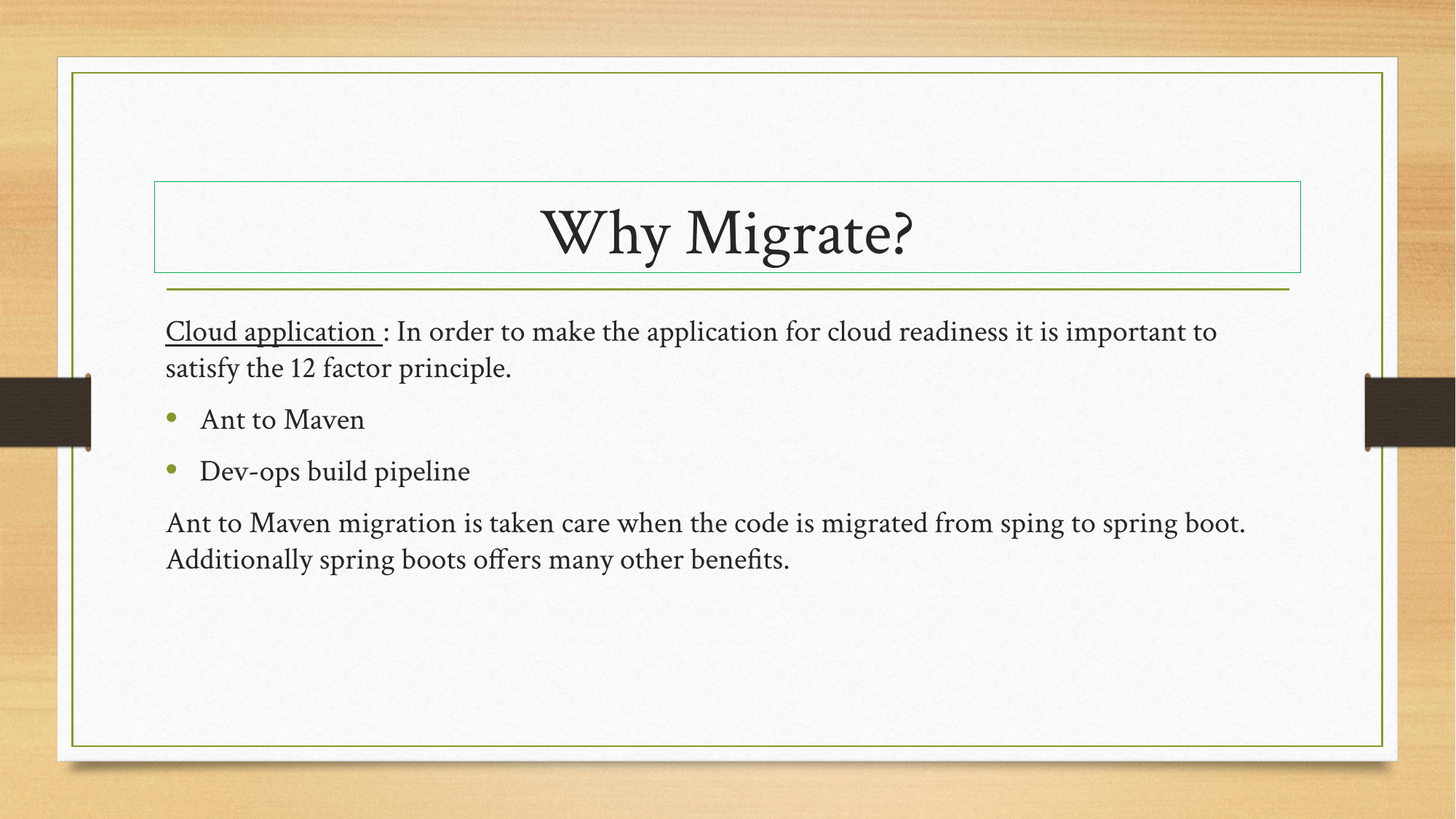

# Why Migrate?
Cloud application : In order to make the application for cloud readiness it is important to satisfy the 12 factor principle.
Ant to Maven
Dev-ops build pipeline
Ant to Maven migration is taken care when the code is migrated from sping to spring boot. Additionally spring boots offers many other benefits.